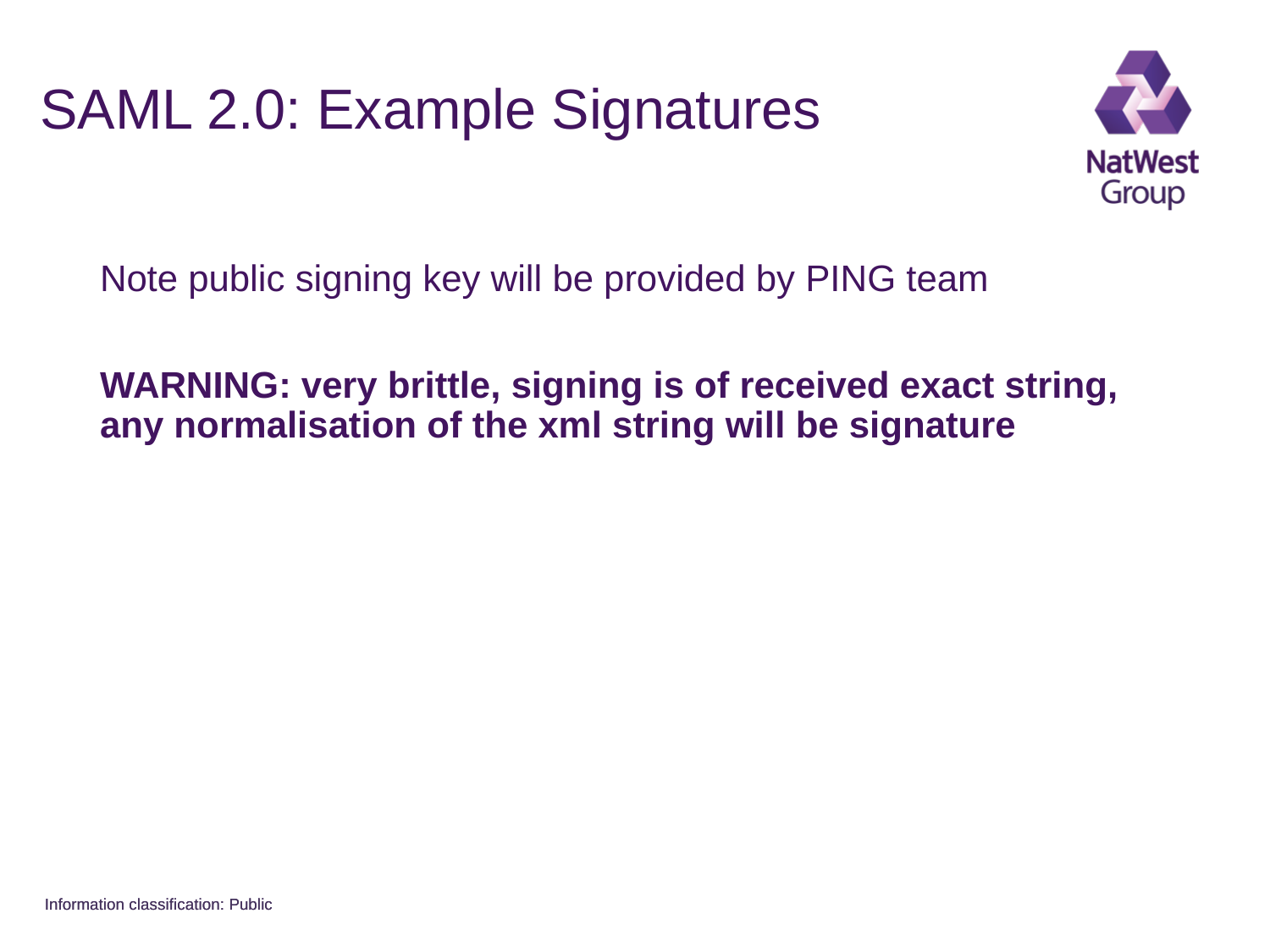

FOR INTERNAL USE ONLY
# SAML 2.0: Example Signatures
Note public signing key will be provided by PING team

WARNING: very brittle, signing is of received exact string, any normalisation of the xml string will be signature
Information classiﬁcation: Public